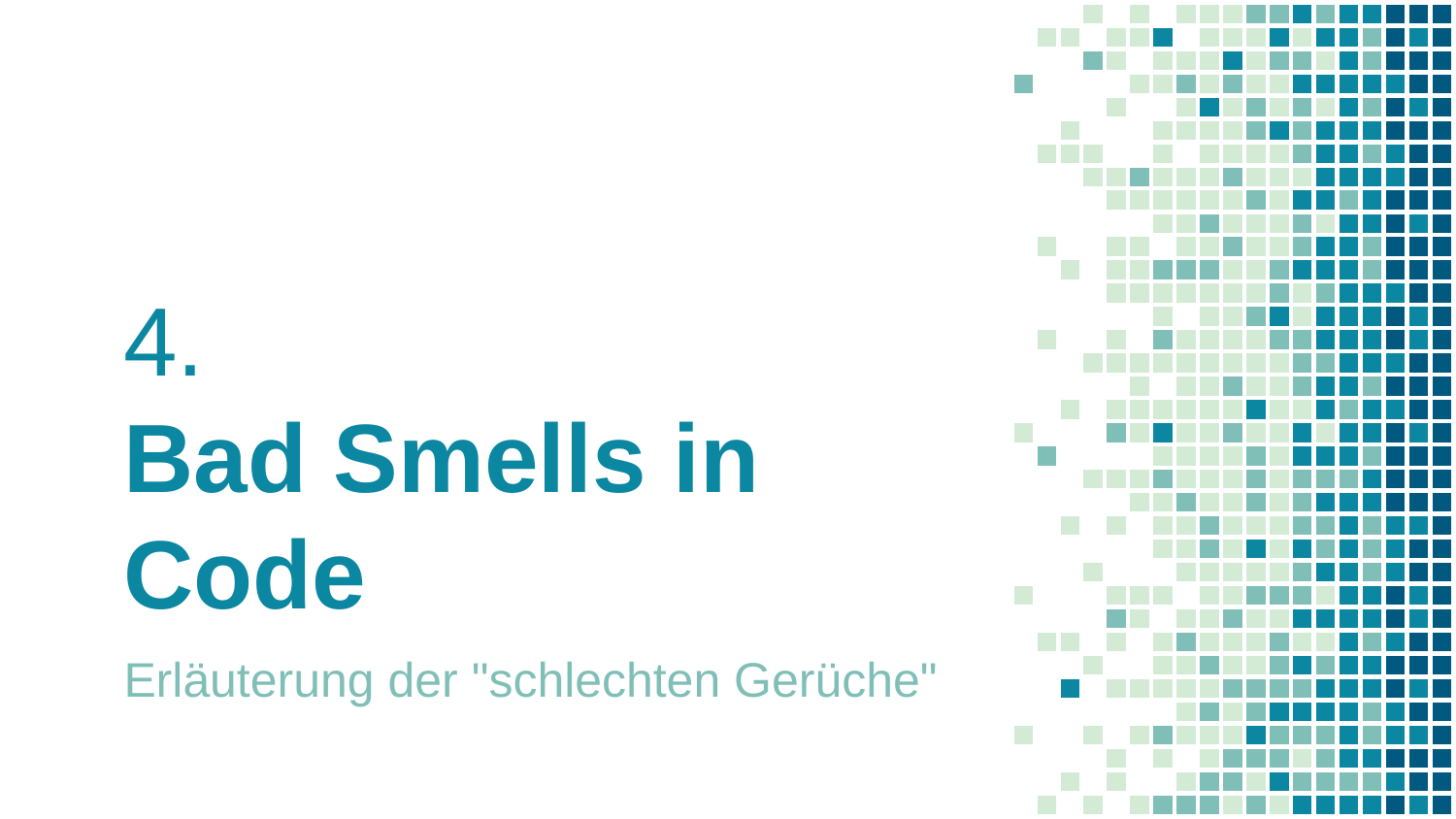

# 4. Bad Smells in Code
Erläuterung der "schlechten Gerüche"